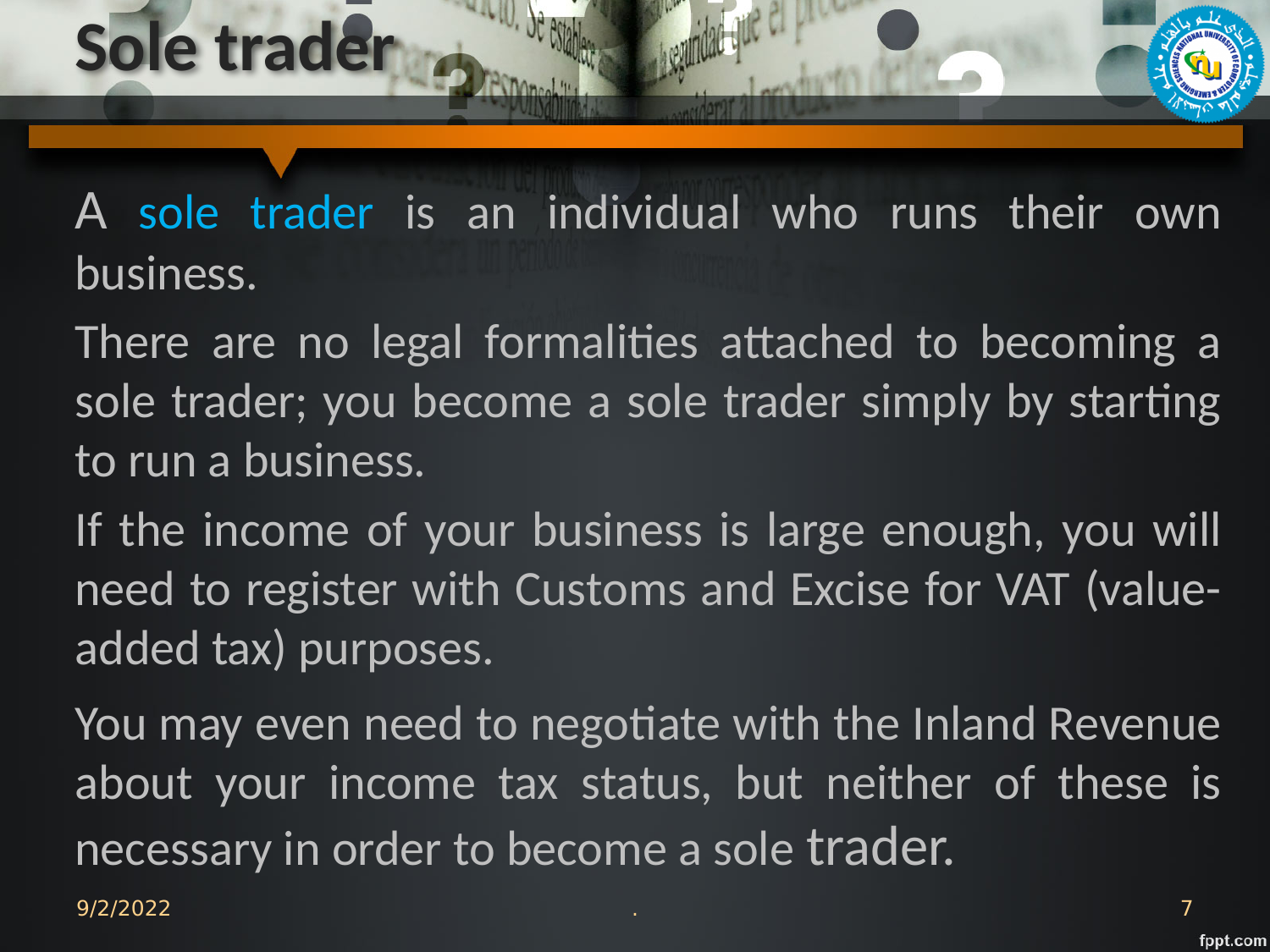

# Sole trader
A sole trader is an individual who runs their own business.
There are no legal formalities attached to becoming a sole trader; you become a sole trader simply by starting to run a business.
If the income of your business is large enough, you will need to register with Customs and Excise for VAT (value-added tax) purposes.

You may even need to negotiate with the Inland Revenue about your income tax status, but neither of these is necessary in order to become a sole trader.
9/2/2022
.
7